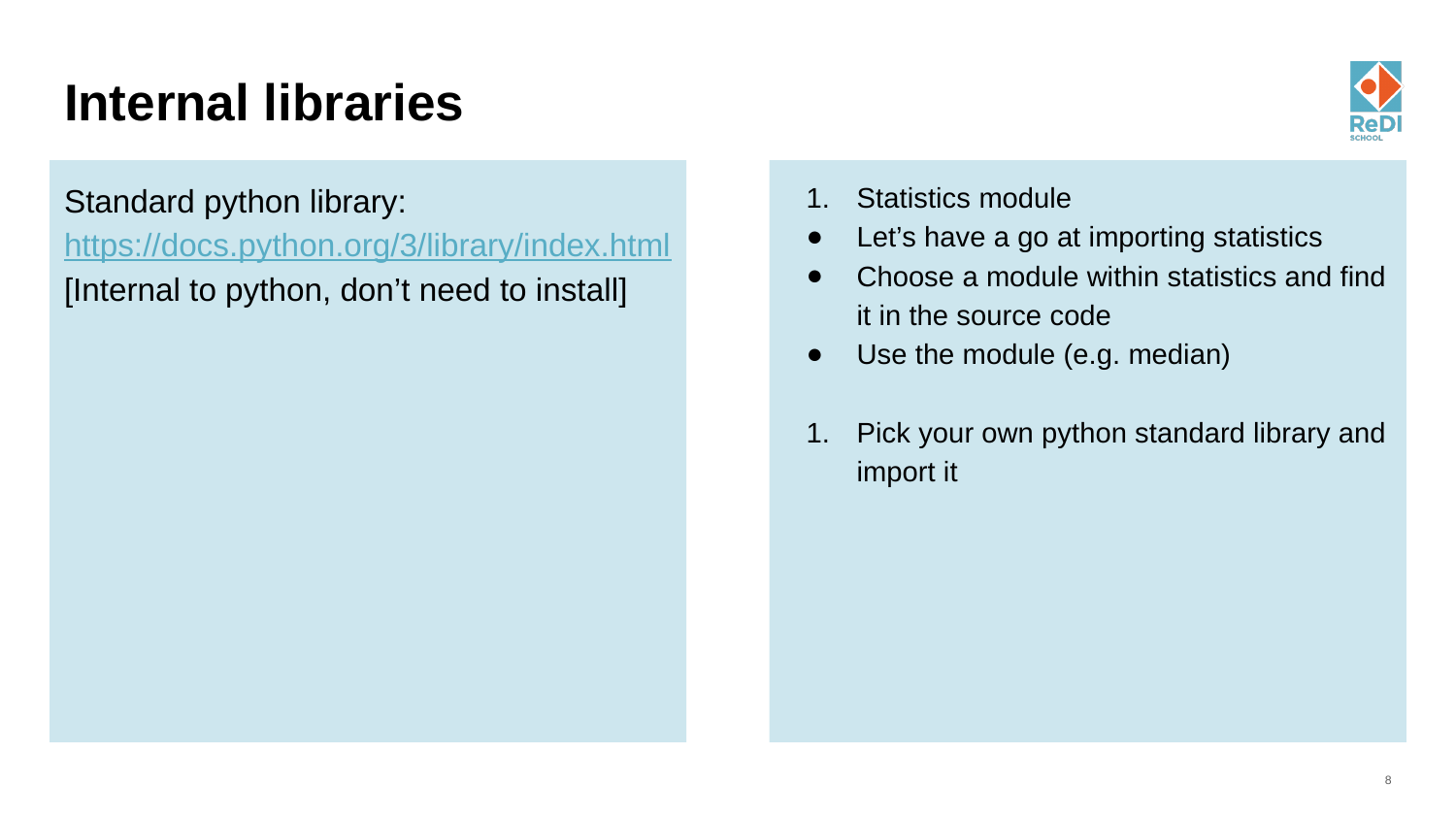

# Internal libraries
Standard python library:
https://docs.python.org/3/library/index.html
[Internal to python, don’t need to install]
Statistics module
Let’s have a go at importing statistics
Choose a module within statistics and find it in the source code
Use the module (e.g. median)

Pick your own python standard library and import it

8